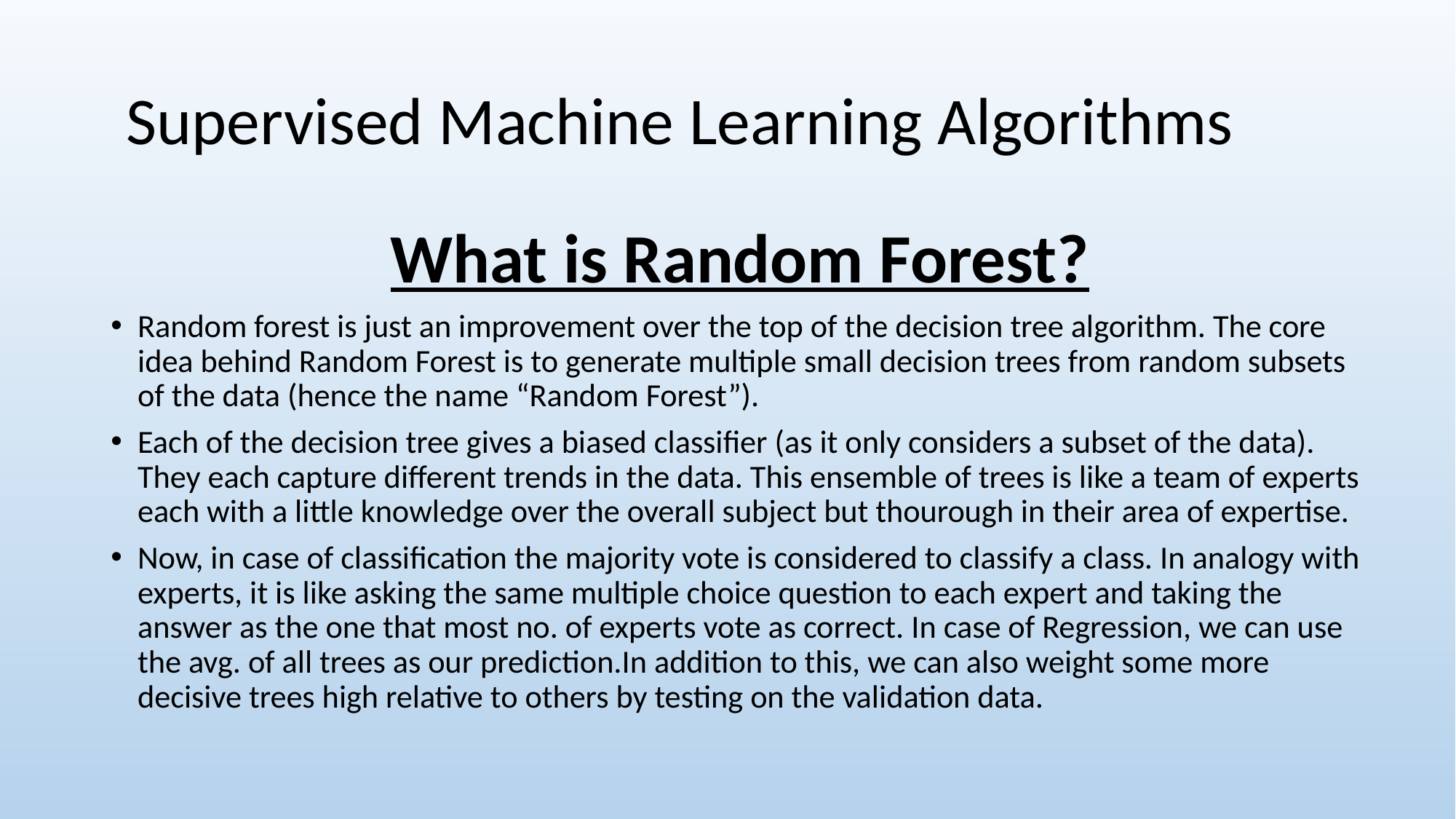

# Supervised Machine Learning Algorithms
What is Random Forest?
Random forest is just an improvement over the top of the decision tree algorithm. The core idea behind Random Forest is to generate multiple small decision trees from random subsets of the data (hence the name “Random Forest”).
Each of the decision tree gives a biased classifier (as it only considers a subset of the data). They each capture different trends in the data. This ensemble of trees is like a team of experts each with a little knowledge over the overall subject but thourough in their area of expertise.
Now, in case of classification the majority vote is considered to classify a class. In analogy with experts, it is like asking the same multiple choice question to each expert and taking the answer as the one that most no. of experts vote as correct. In case of Regression, we can use the avg. of all trees as our prediction.In addition to this, we can also weight some more decisive trees high relative to others by testing on the validation data.